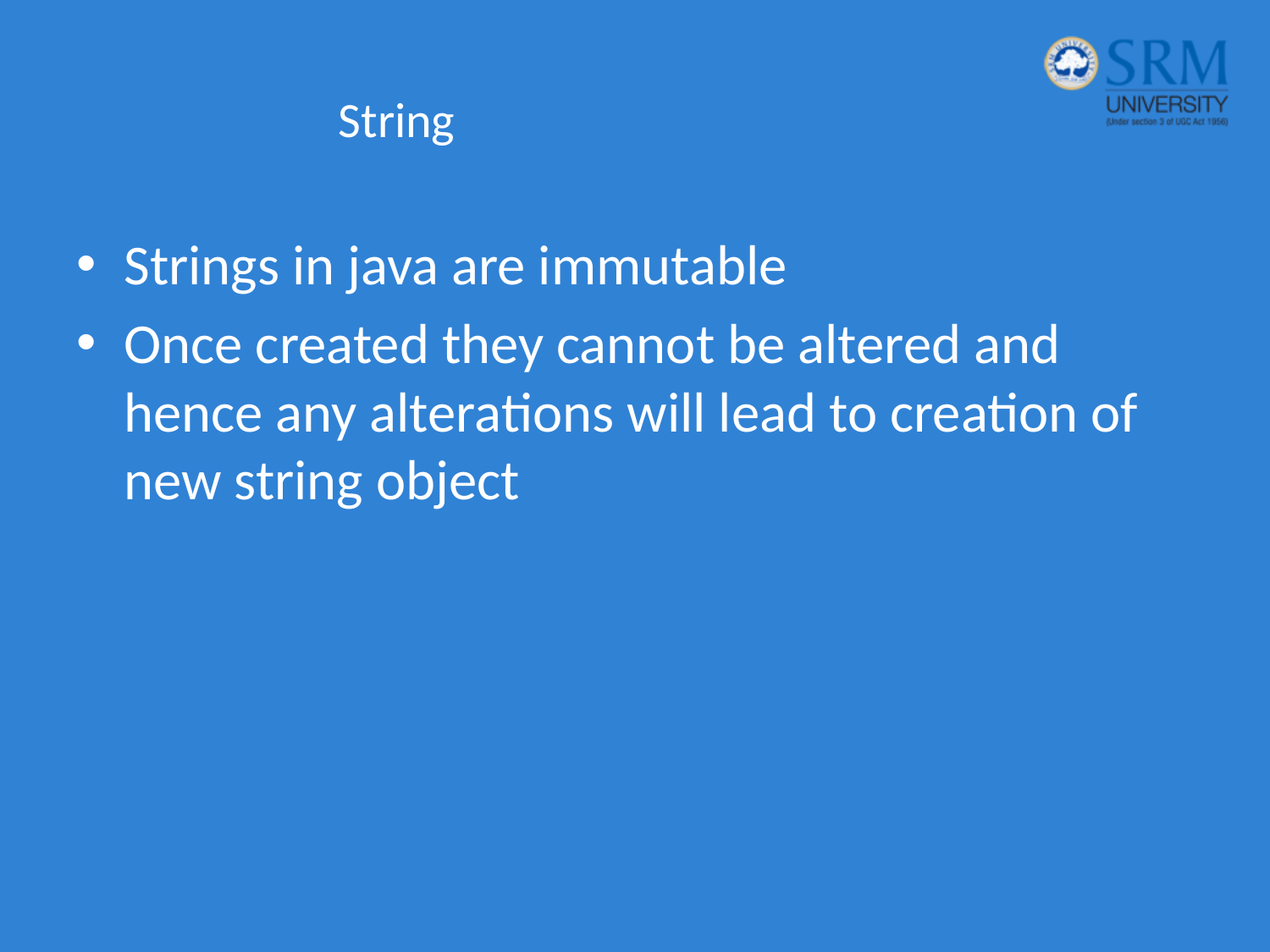

# String
Strings in java are immutable
Once created they cannot be altered and hence any alterations will lead to creation of new string object